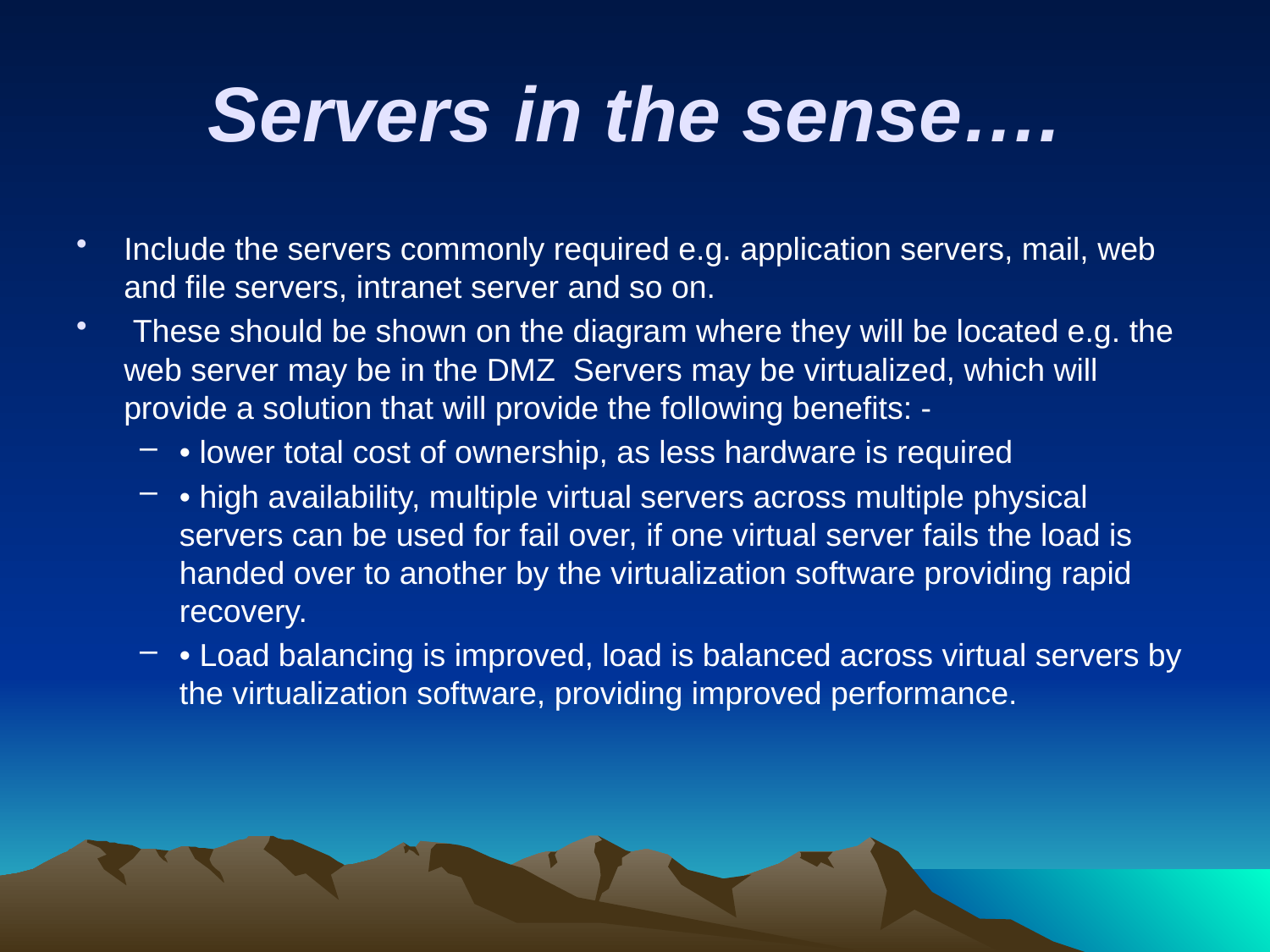

# Servers in the sense….
Include the servers commonly required e.g. application servers, mail, web and file servers, intranet server and so on.
 These should be shown on the diagram where they will be located e.g. the web server may be in the DMZ  Servers may be virtualized, which will provide a solution that will provide the following benefits: -
• lower total cost of ownership, as less hardware is required
• high availability, multiple virtual servers across multiple physical servers can be used for fail over, if one virtual server fails the load is handed over to another by the virtualization software providing rapid recovery.
• Load balancing is improved, load is balanced across virtual servers by the virtualization software, providing improved performance.